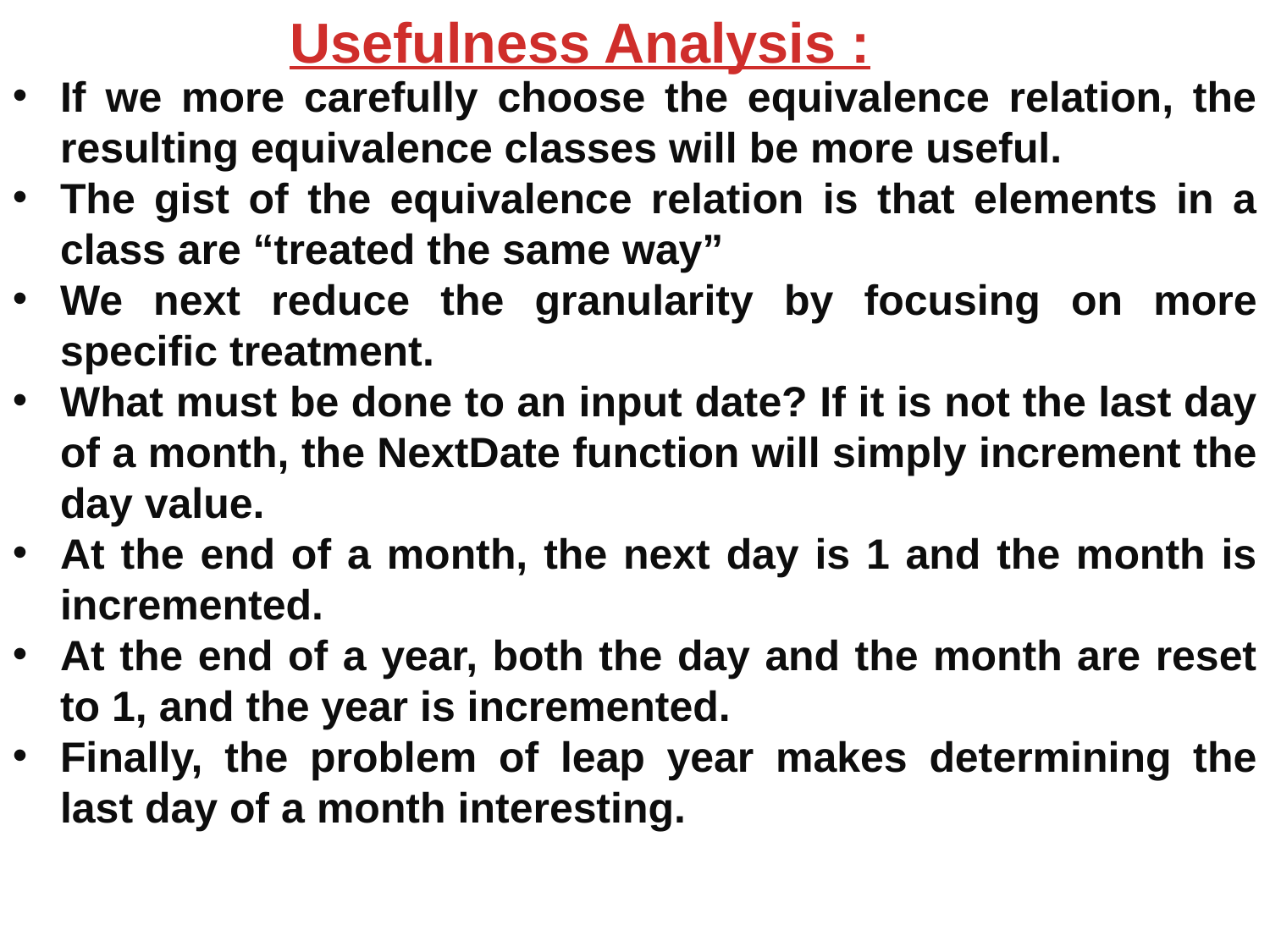

Usefulness Analysis :
If we more carefully choose the equivalence relation, the resulting equivalence classes will be more useful.
The gist of the equivalence relation is that elements in a class are “treated the same way”
We next reduce the granularity by focusing on more specific treatment.
What must be done to an input date? If it is not the last day of a month, the NextDate function will simply increment the day value.
At the end of a month, the next day is 1 and the month is incremented.
At the end of a year, both the day and the month are reset to 1, and the year is incremented.
Finally, the problem of leap year makes determining the last day of a month interesting.